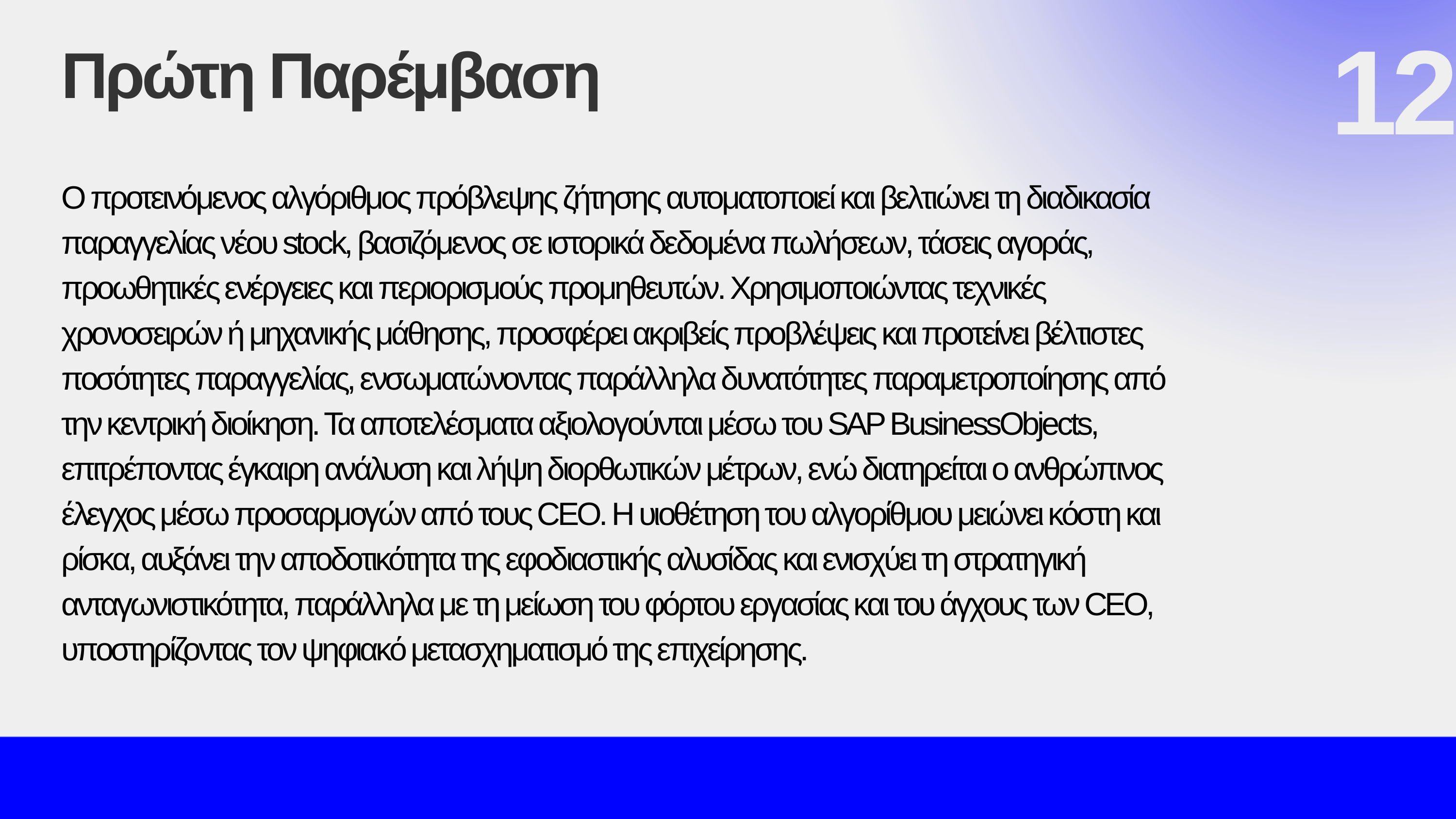

Πρώτη Παρέμβαση
12
Ο προτεινόμενος αλγόριθμος πρόβλεψης ζήτησης αυτοματοποιεί και βελτιώνει τη διαδικασία παραγγελίας νέου stock, βασιζόμενος σε ιστορικά δεδομένα πωλήσεων, τάσεις αγοράς, προωθητικές ενέργειες και περιορισμούς προμηθευτών. Χρησιμοποιώντας τεχνικές χρονοσειρών ή μηχανικής μάθησης, προσφέρει ακριβείς προβλέψεις και προτείνει βέλτιστες ποσότητες παραγγελίας, ενσωματώνοντας παράλληλα δυνατότητες παραμετροποίησης από την κεντρική διοίκηση. Τα αποτελέσματα αξιολογούνται μέσω του SAP BusinessObjects, επιτρέποντας έγκαιρη ανάλυση και λήψη διορθωτικών μέτρων, ενώ διατηρείται ο ανθρώπινος έλεγχος μέσω προσαρμογών από τους CEO. Η υιοθέτηση του αλγορίθμου μειώνει κόστη και ρίσκα, αυξάνει την αποδοτικότητα της εφοδιαστικής αλυσίδας και ενισχύει τη στρατηγική ανταγωνιστικότητα, παράλληλα με τη μείωση του φόρτου εργασίας και του άγχους των CEO, υποστηρίζοντας τον ψηφιακό μετασχηματισμό της επιχείρησης.